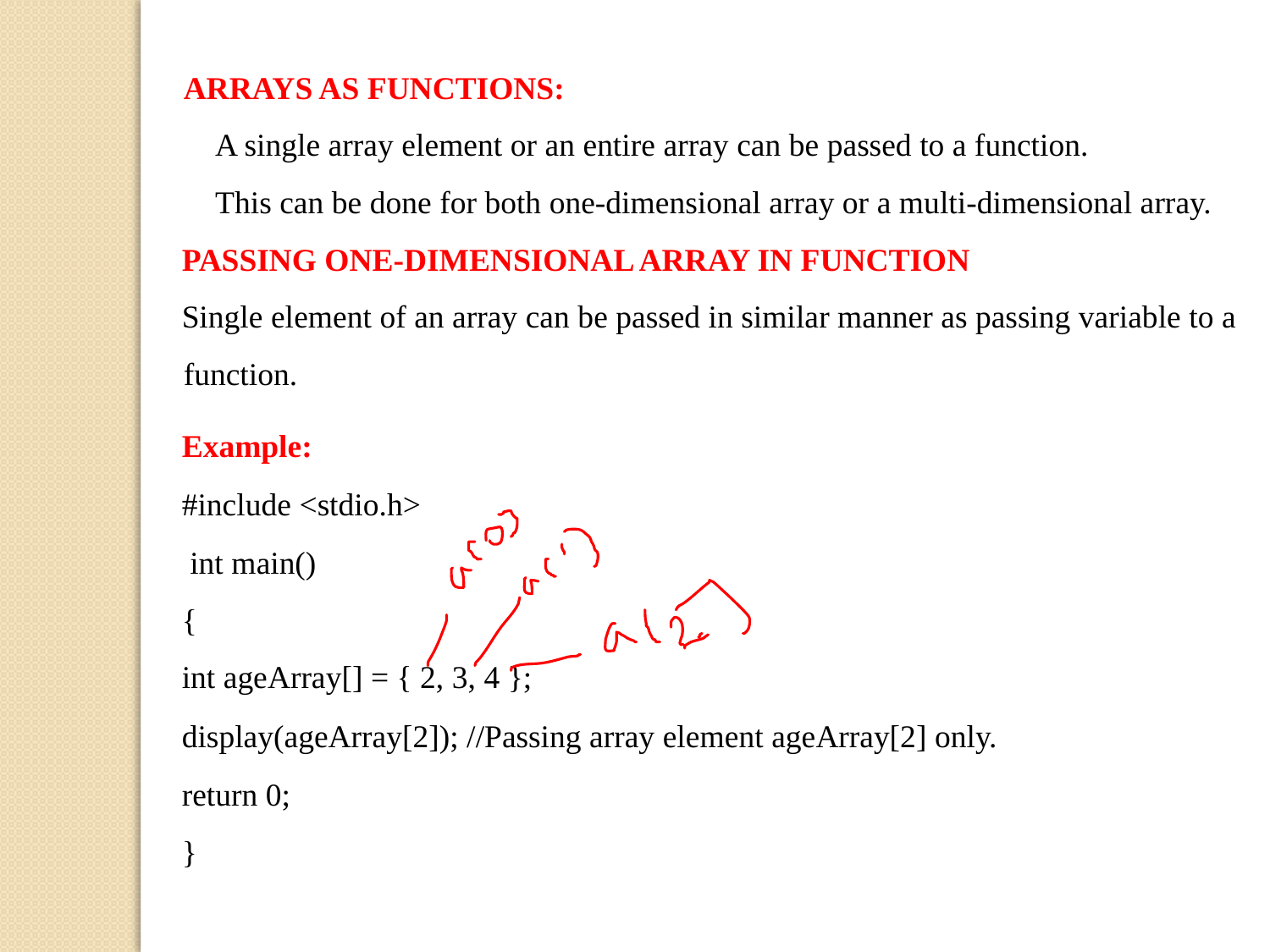

ARRAYS AS FUNCTIONS:
A single array element or an entire array can be passed to a function.
This can be done for both one-dimensional array or a multi-dimensional array.
PASSING ONE-DIMENSIONAL ARRAY IN FUNCTION
Single element of an array can be passed in similar manner as passing variable to a function.
Example:
#include <stdio.h>
 int main()
{
int ageArray[] = { 2, 3, 4 };
display(ageArray[2]); //Passing array element ageArray[2] only.
return 0;
}